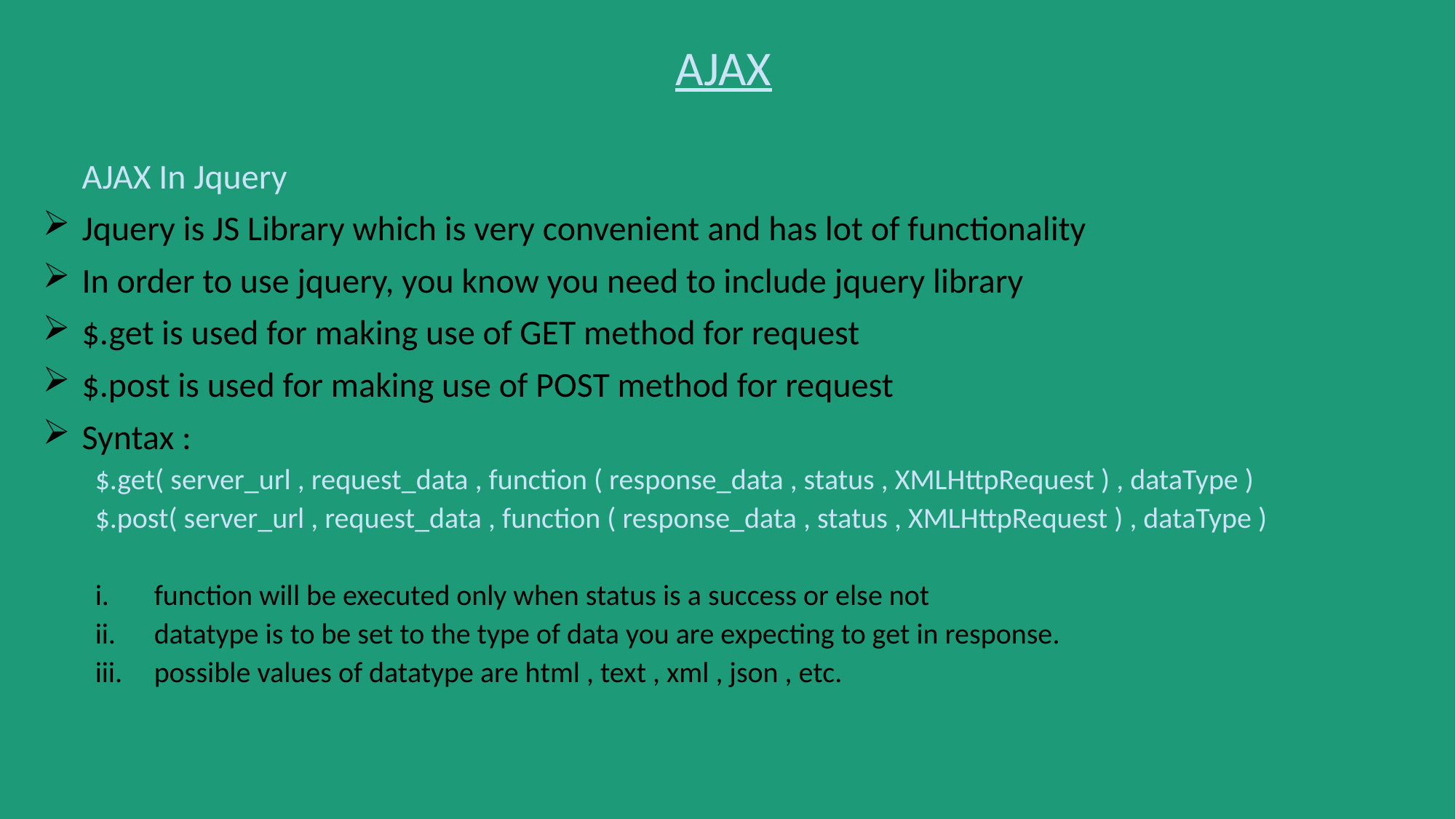

# AJAX
     AJAX In Jquery
Jquery is JS Library which is very convenient and has lot of functionality
In order to use jquery, you know you need to include jquery library
$.get is used for making use of GET method for request
$.post is used for making use of POST method for request
Syntax :
$.get( server_url , request_data , function ( response_data , status , XMLHttpRequest ) , dataType )
$.post( server_url , request_data , function ( response_data , status , XMLHttpRequest ) , dataType )

function will be executed only when status is a success or else not
datatype is to be set to the type of data you are expecting to get in response.
possible values of datatype are html , text , xml , json , etc.